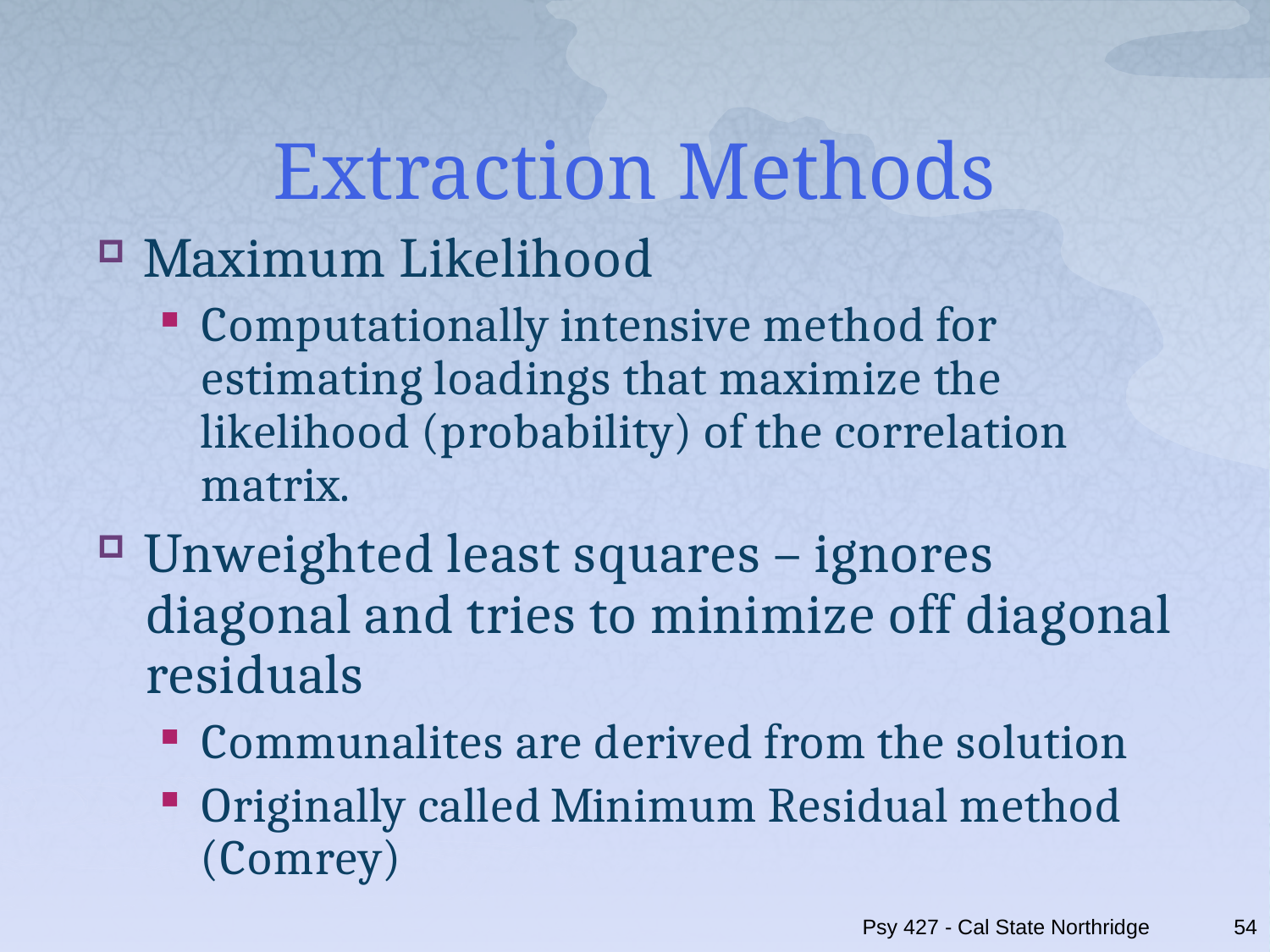

# Extraction Methods
Maximum Likelihood
Computationally intensive method for estimating loadings that maximize the likelihood (probability) of the correlation matrix.
Unweighted least squares – ignores diagonal and tries to minimize off diagonal residuals
Communalites are derived from the solution
Originally called Minimum Residual method (Comrey)
Psy 427 - Cal State Northridge
54